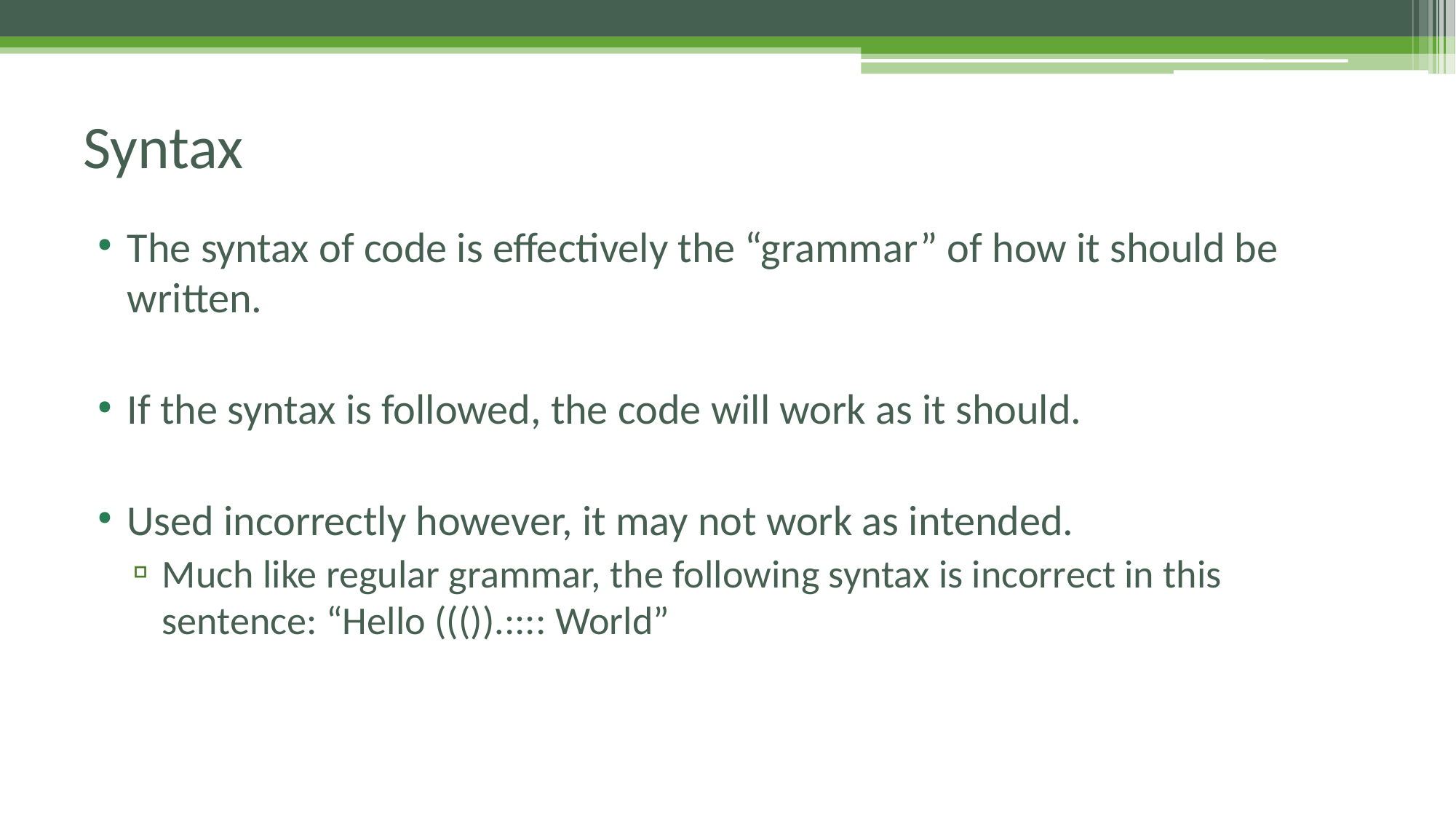

# Syntax
The syntax of code is effectively the “grammar” of how it should be written.

If the syntax is followed, the code will work as it should.

Used incorrectly however, it may not work as intended.
Much like regular grammar, the following syntax is incorrect in this sentence: “Hello ((()).:::: World”